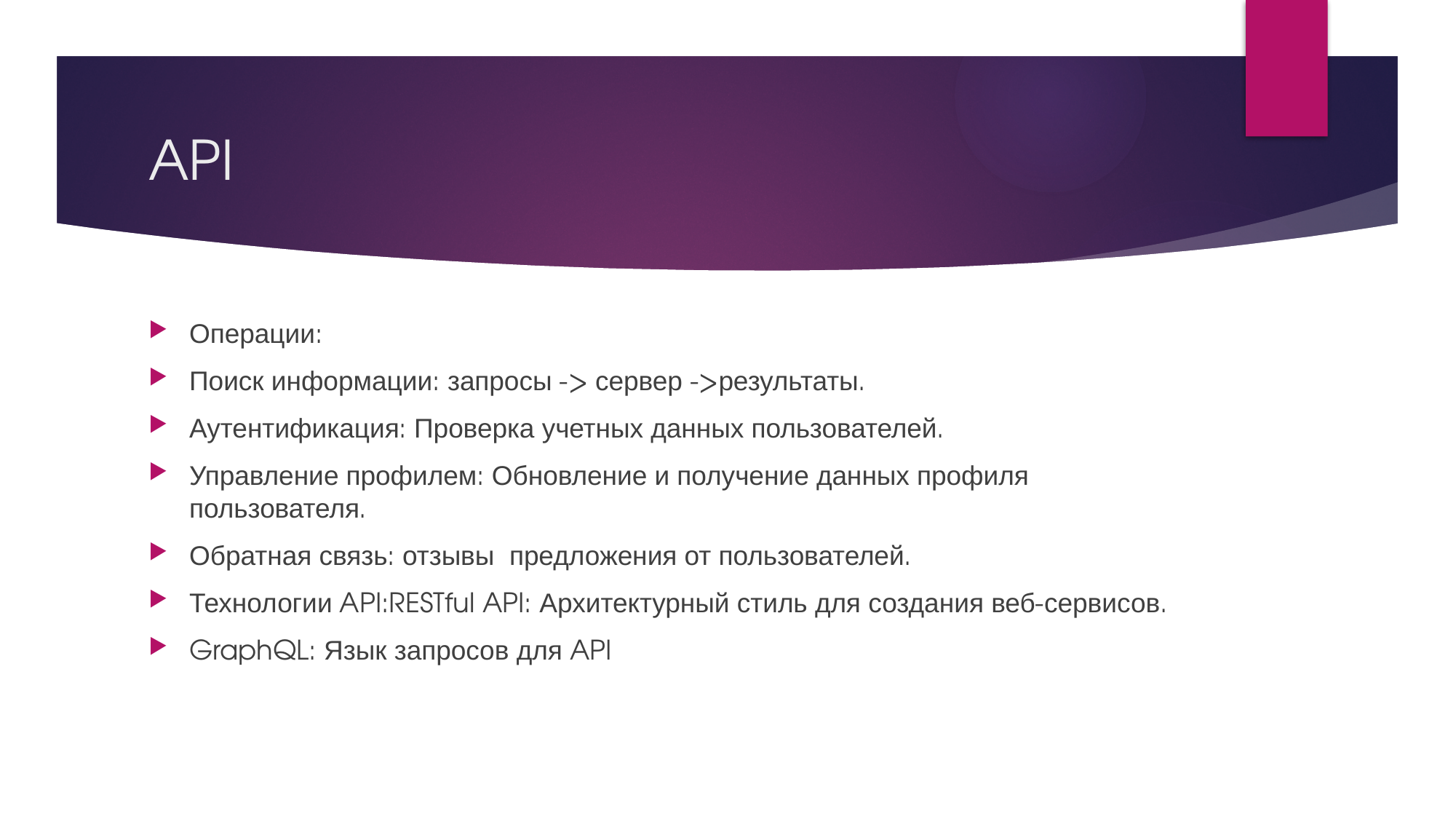

# API
Операции:
Поиск информации: запросы -> сервер ->результаты.
Аутентификация: Проверка учетных данных пользователей.
Управление профилем: Обновление и получение данных профиля пользователя.
Обратная связь: отзывы  предложения от пользователей.
Технологии API:RESTful API: Архитектурный стиль для создания веб-сервисов.
GraphQL: Язык запросов для API